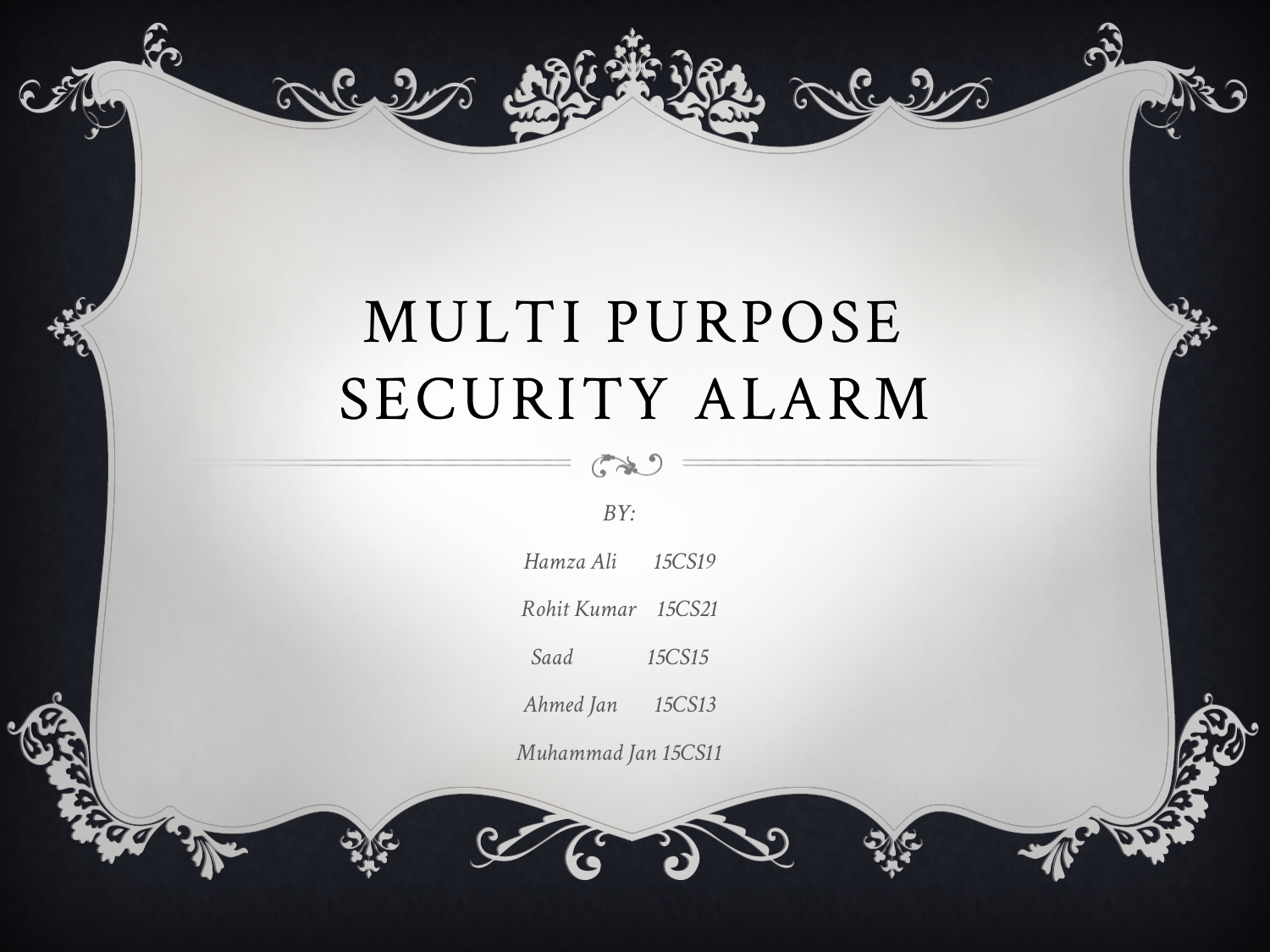

# MULTI PURPOSE SECURITY ALARM
BY:
Hamza Ali       15CS19
Rohit Kumar    15CS21
Saad              15CS15
Ahmed Jan       15CS13
Muhammad Jan 15CS11